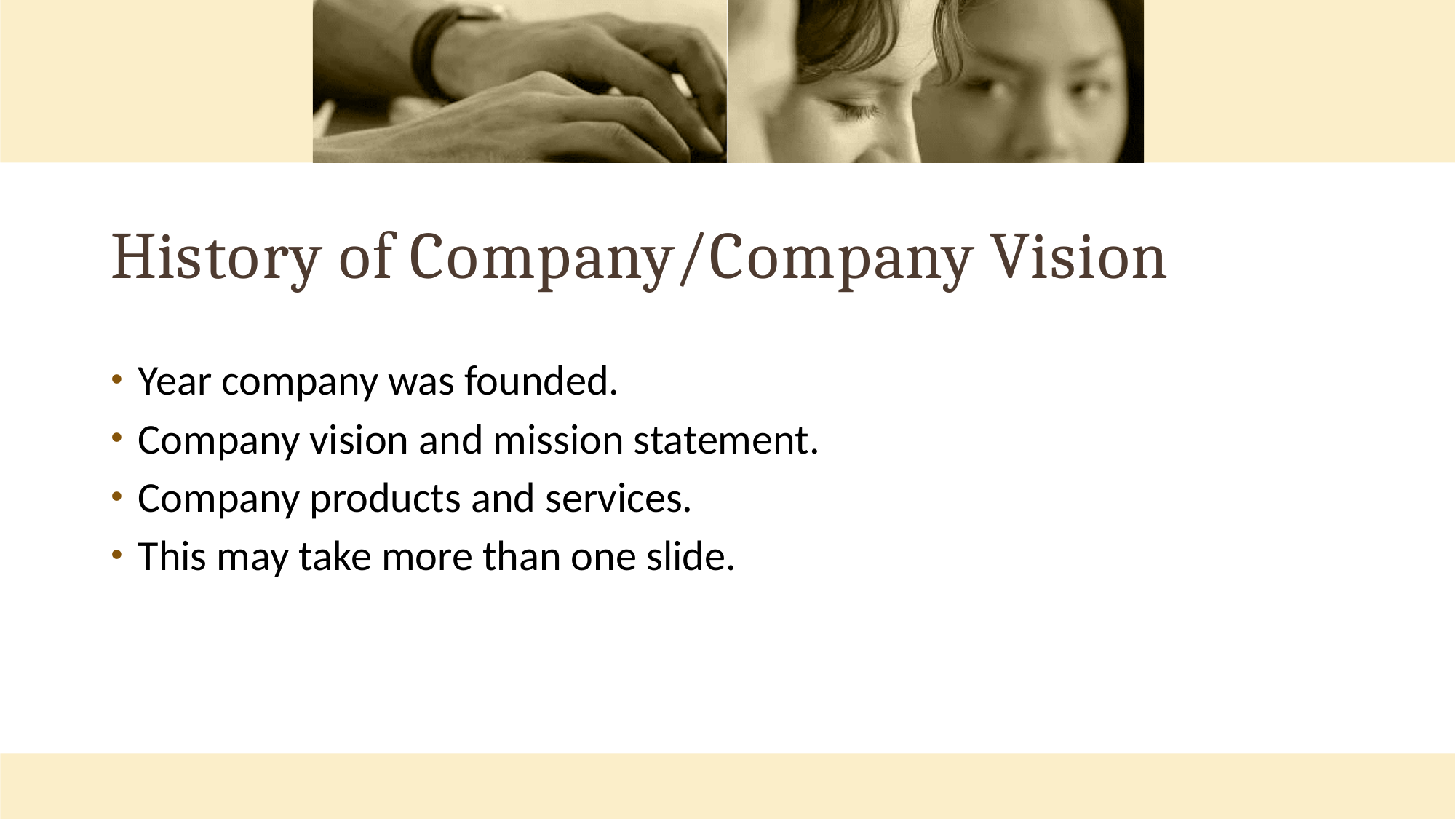

# History of Company/Company Vision
Year company was founded.
Company vision and mission statement.
Company products and services.
This may take more than one slide.